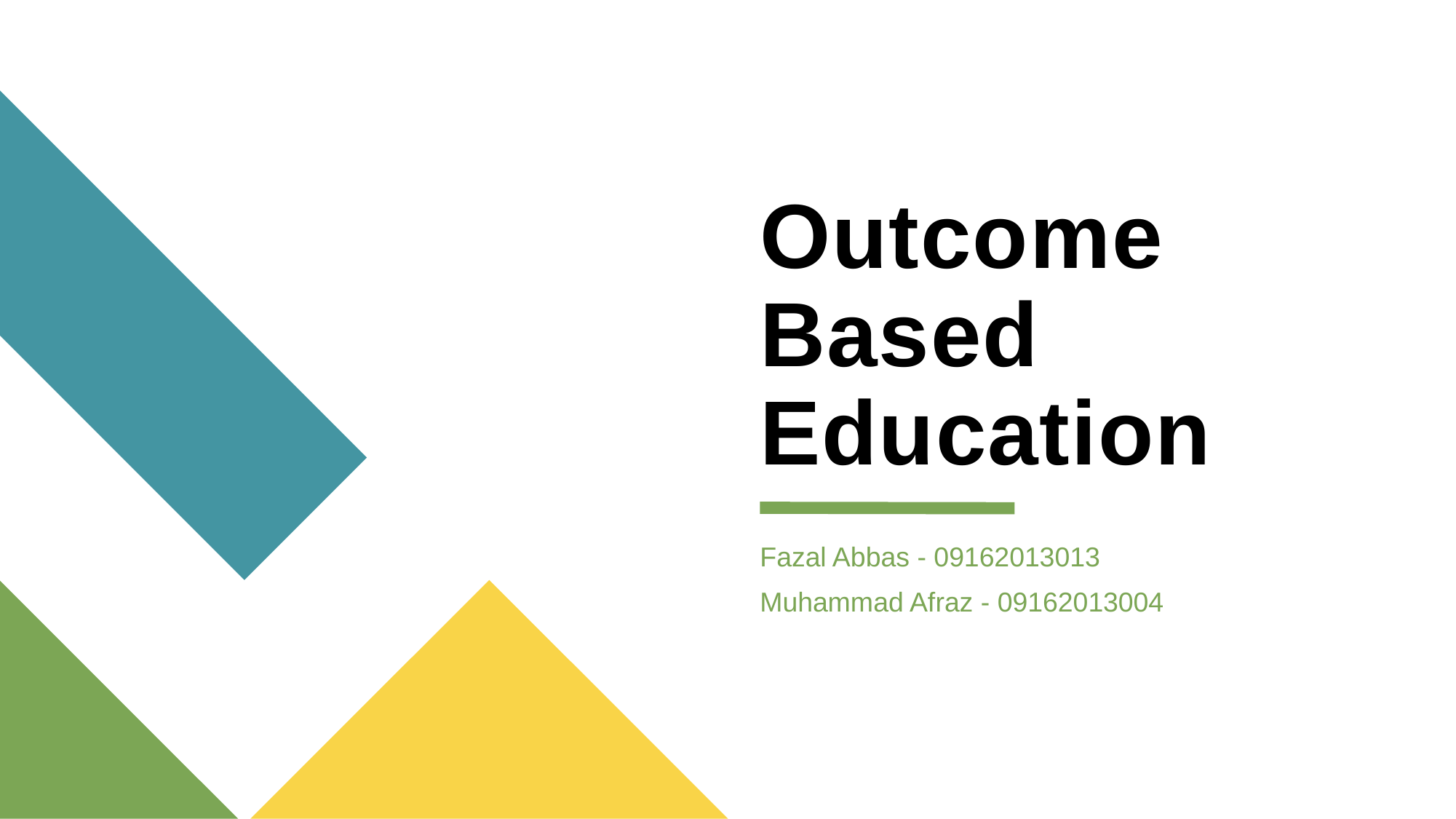

# Outcome Based Education
Fazal Abbas - 09162013013
Muhammad Afraz - 09162013004